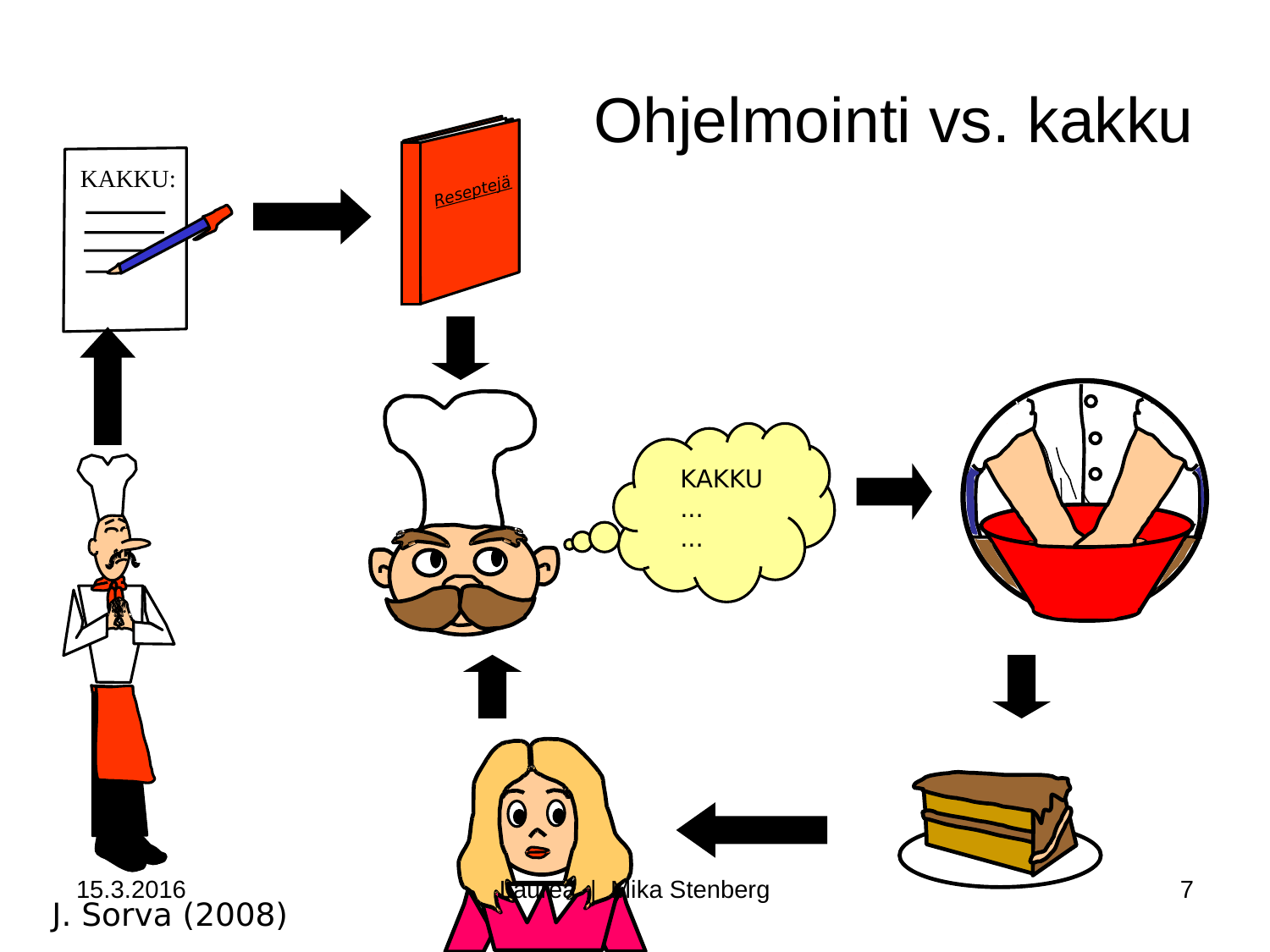

Ohjelmointi vs. kakku

Reseptejä

KAKKU:

   KAKKU
   ...
   ...

15.3.2016
Laurea  |  Mika Stenberg
7
J. Sorva (2008)